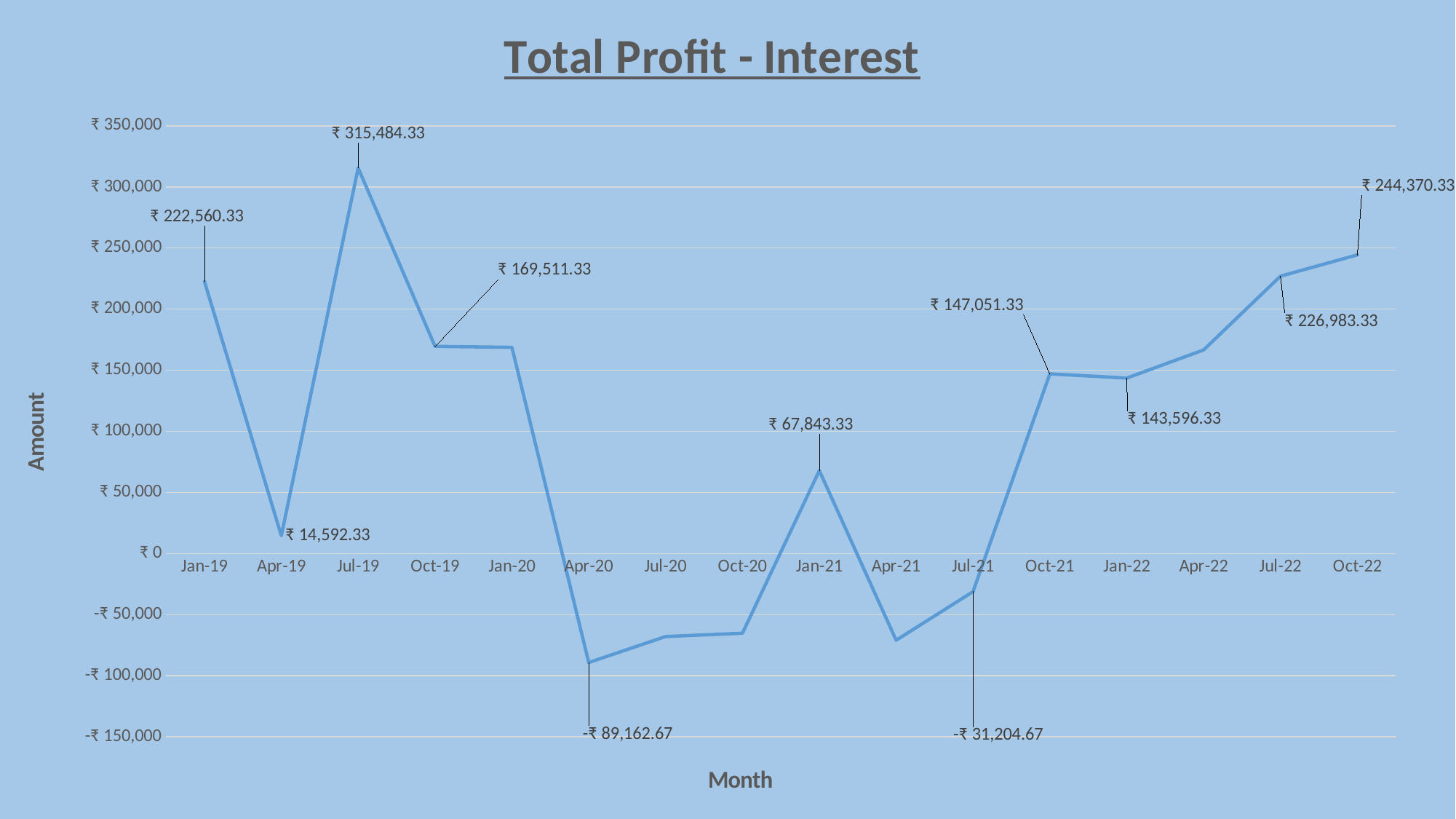

### Chart:

| Category | Total Profit - Interest |
|---|---|
| 43466 | 222560.3333 |
| 43556 | 14592.333299999998 |
| 43647 | 315484.3333 |
| 43739 | 169511.3333 |
| 43831 | 168745.3333 |
| 43922 | -89162.6667 |
| 44013 | -67907.6667 |
| 44105 | -65196.6667 |
| 44197 | 67843.3333 |
| 44287 | -70934.6667 |
| 44378 | -31204.6667 |
| 44470 | 147051.3333 |
| 44562 | 143596.3333 |
| 44652 | 166613.3333 |
| 44743 | 226983.3333 |
| 44835 | 244370.3333 |